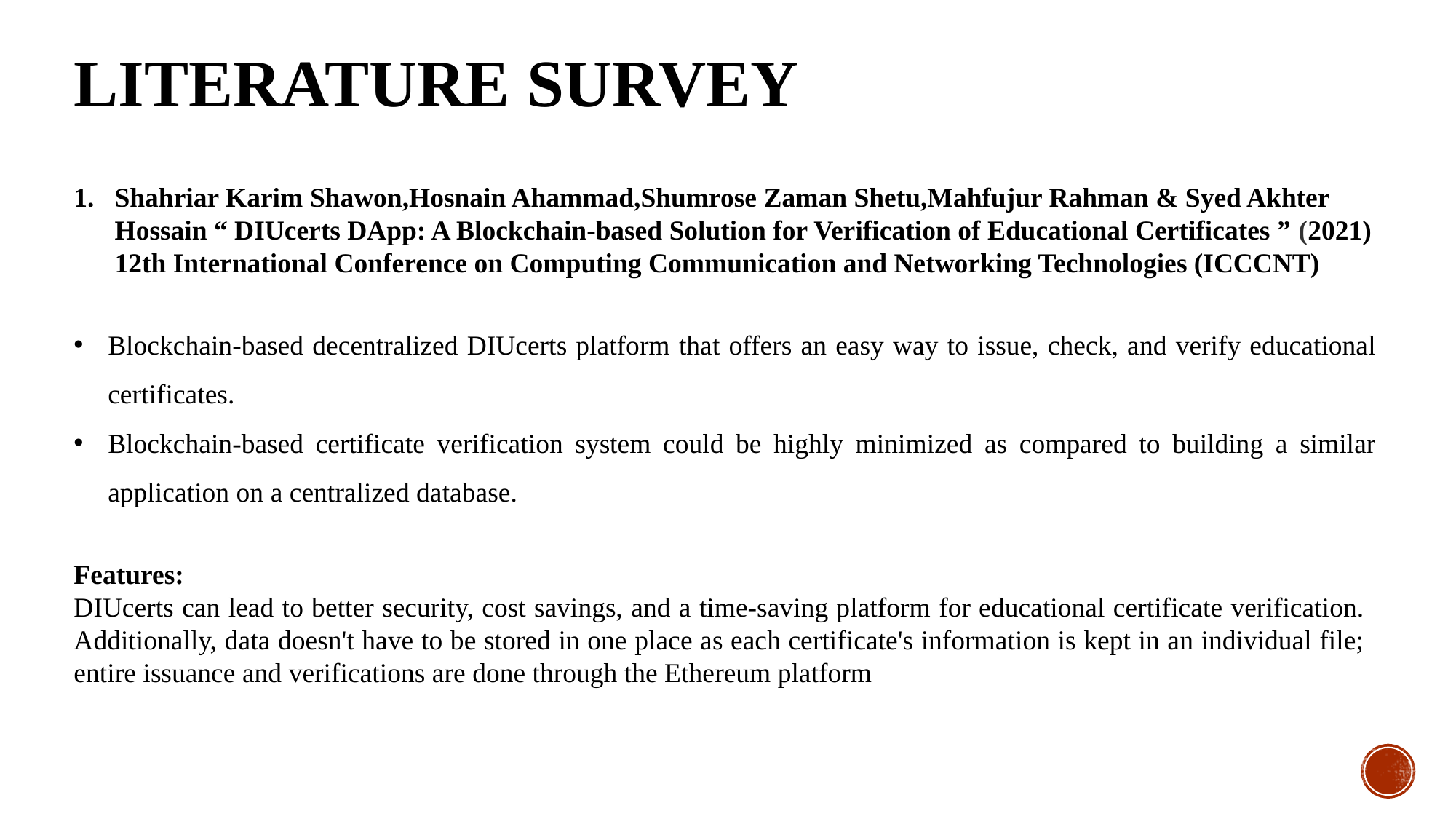

# LITERATURE SURVEY
Shahriar Karim Shawon,Hosnain Ahammad,Shumrose Zaman Shetu,Mahfujur Rahman & Syed Akhter Hossain “ DIUcerts DApp: A Blockchain-based Solution for Verification of Educational Certificates ” (2021) 12th International Conference on Computing Communication and Networking Technologies (ICCCNT)

Blockchain-based decentralized DIUcerts platform that offers an easy way to issue, check, and verify educational certificates.
Blockchain-based certificate verification system could be highly minimized as compared to building a similar application on a centralized database.

Features:
DIUcerts can lead to better security, cost savings, and a time-saving platform for educational certificate verification. Additionally, data doesn't have to be stored in one place as each certificate's information is kept in an individual file; entire issuance and verifications are done through the Ethereum platform